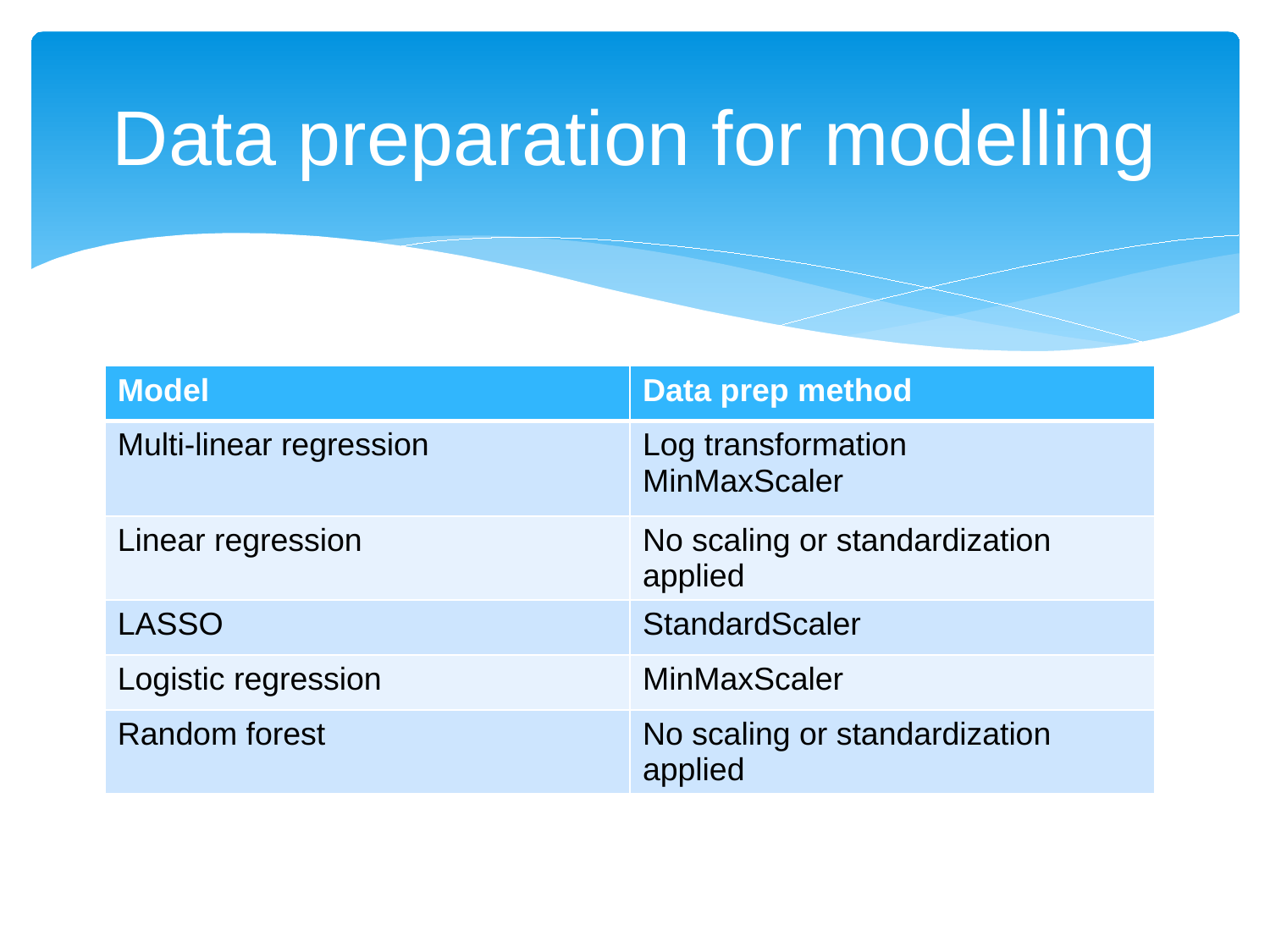

# Data preparation for modelling
| Model | Data prep method |
| --- | --- |
| Multi-linear regression | Log transformation MinMaxScaler |
| Linear regression | No scaling or standardization applied |
| LASSO | StandardScaler |
| Logistic regression | MinMaxScaler |
| Random forest | No scaling or standardization applied |
List of standardization methods and models used for modelling.